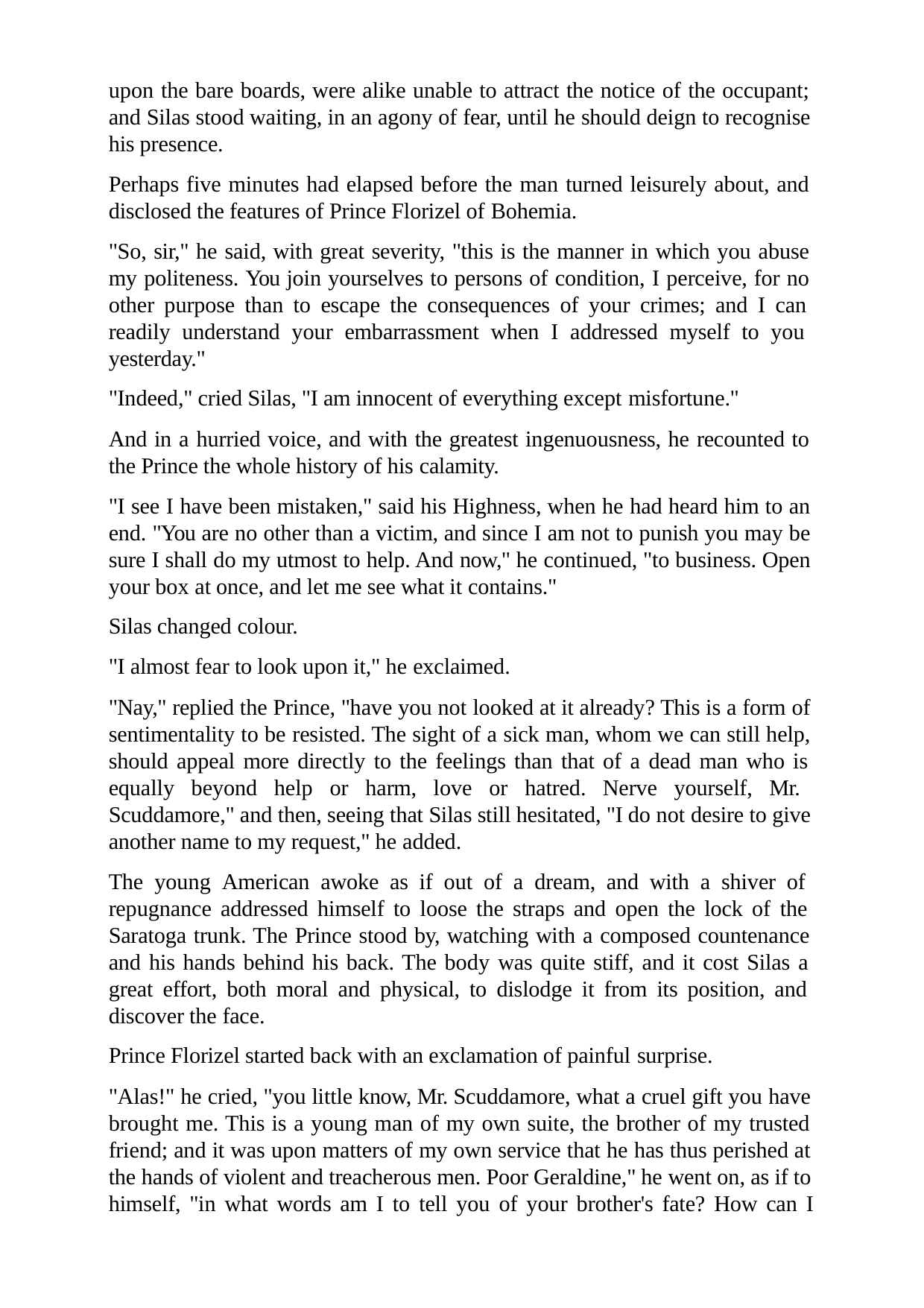

upon the bare boards, were alike unable to attract the notice of the occupant;  and Silas stood waiting, in an agony of fear, until he should deign to recognise  his presence.
Perhaps five minutes had elapsed before the man turned leisurely about, and  disclosed the features of Prince Florizel of Bohemia.
"So, sir," he said, with great severity, "this is the manner in which you abuse  my politeness. You join yourselves to persons of condition, I perceive, for no  other purpose than to escape the consequences of your crimes; and I can  readily understand your embarrassment when I addressed myself to you  yesterday."
"Indeed," cried Silas, "I am innocent of everything except misfortune."
And in a hurried voice, and with the greatest ingenuousness, he recounted to  the Prince the whole history of his calamity.
"I see I have been mistaken," said his Highness, when he had heard him to an  end. "You are no other than a victim, and since I am not to punish you may be  sure I shall do my utmost to help. And now," he continued, "to business. Open  your box at once, and let me see what it contains."
Silas changed colour.
"I almost fear to look upon it," he exclaimed.
"Nay," replied the Prince, "have you not looked at it already? This is a form of  sentimentality to be resisted. The sight of a sick man, whom we can still help,  should appeal more directly to the feelings than that of a dead man who is  equally beyond help or harm, love or hatred. Nerve yourself, Mr.  Scuddamore," and then, seeing that Silas still hesitated, "I do not desire to give  another name to my request," he added.
The young American awoke as if out of a dream, and with a shiver of  repugnance addressed himself to loose the straps and open the lock of the  Saratoga trunk. The Prince stood by, watching with a composed countenance  and his hands behind his back. The body was quite stiff, and it cost Silas a  great effort, both moral and physical, to dislodge it from its position, and  discover the face.
Prince Florizel started back with an exclamation of painful surprise.
"Alas!" he cried, "you little know, Mr. Scuddamore, what a cruel gift you have  brought me. This is a young man of my own suite, the brother of my trusted  friend; and it was upon matters of my own service that he has thus perished at  the hands of violent and treacherous men. Poor Geraldine," he went on, as if to  himself, "in what words am I to tell you of your brother's fate? How can I